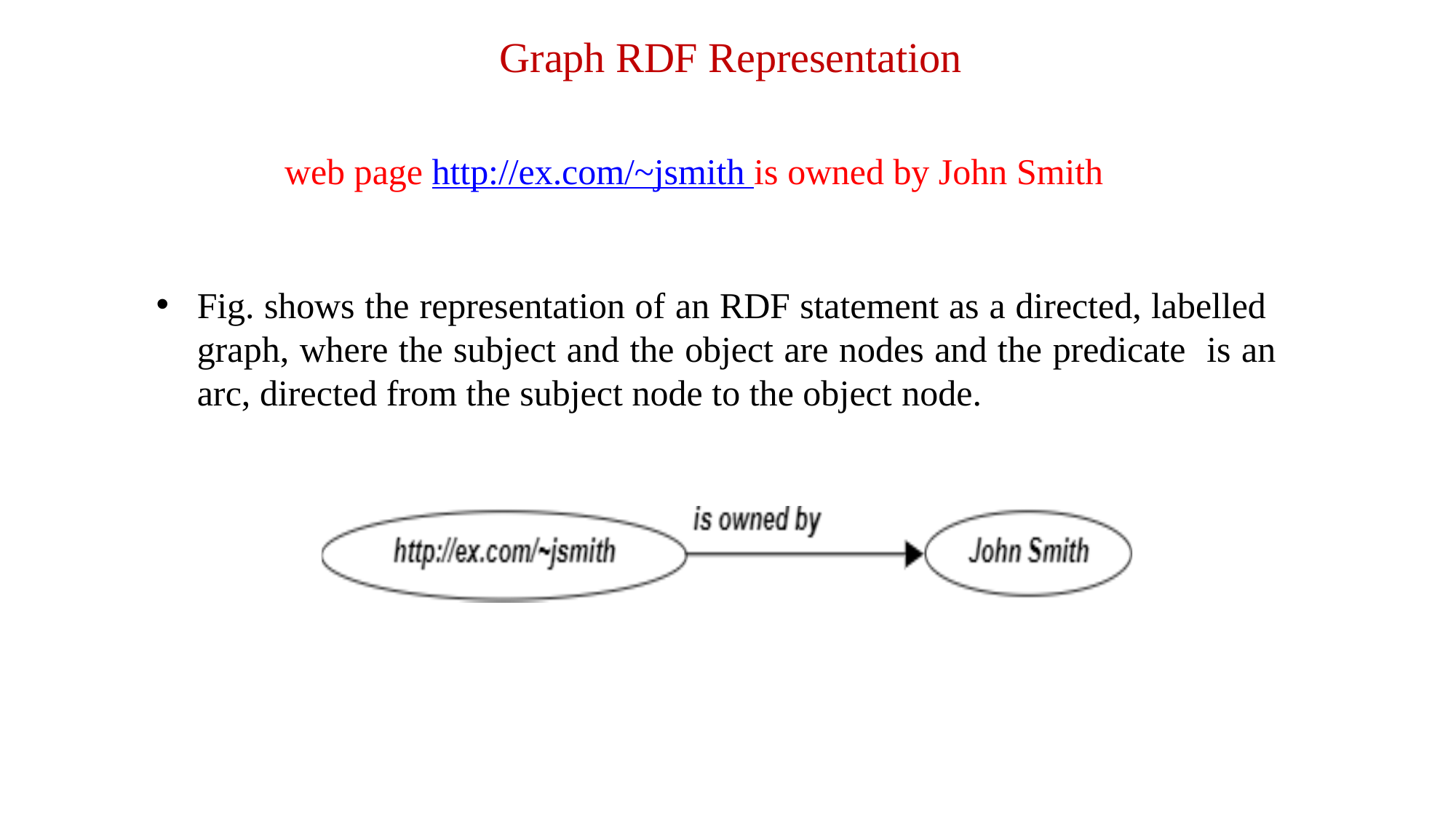

# Graph RDF Representation
web page http://ex.com/~jsmith is owned by John Smith

Fig. shows the representation of an RDF statement as a directed, labelled  graph, where the subject and the object are nodes and the predicate  is an arc, directed from the subject node to the object node.